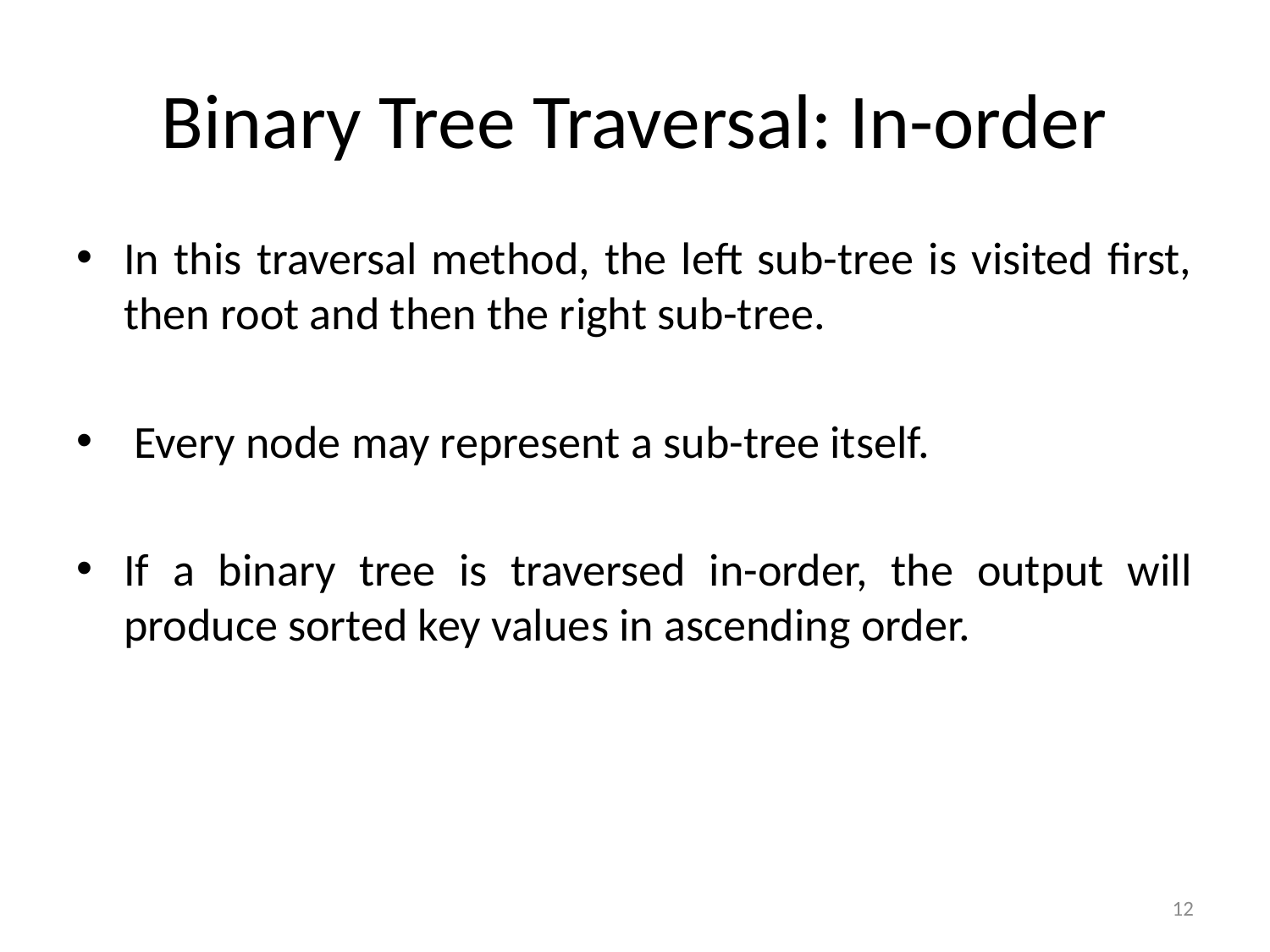

# Binary Tree Traversal: In-order
In this traversal method, the left sub-tree is visited first, then root and then the right sub-tree.

 Every node may represent a sub-tree itself.

If a binary tree is traversed in-order, the output will produce sorted key values in ascending order.
12